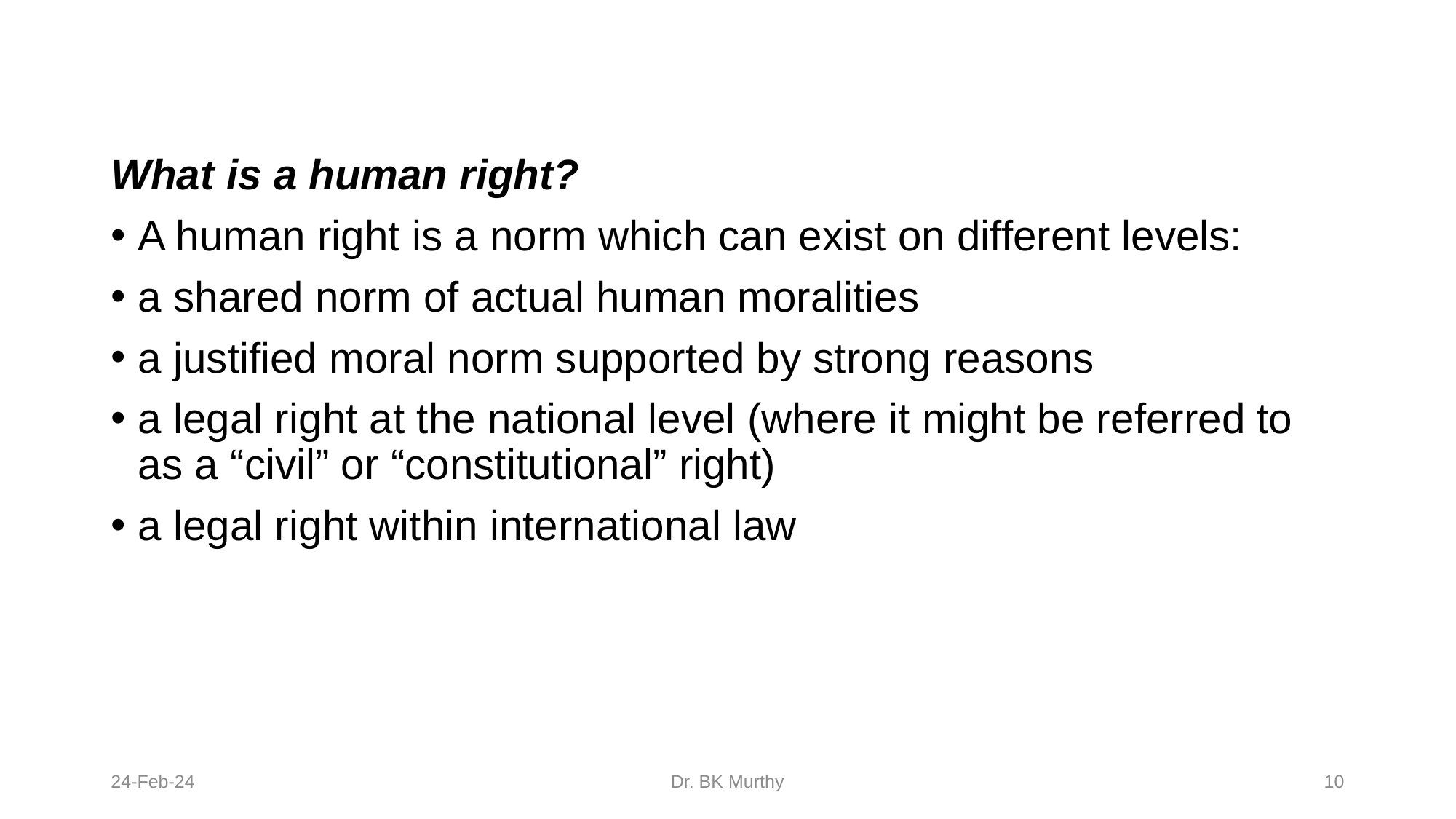

What is a human right?
A human right is a norm which can exist on different levels:
a shared norm of actual human moralities
a justified moral norm supported by strong reasons
a legal right at the national level (where it might be referred to as a “civil” or “constitutional” right)
a legal right within international law
24-Feb-24
Dr. BK Murthy
10